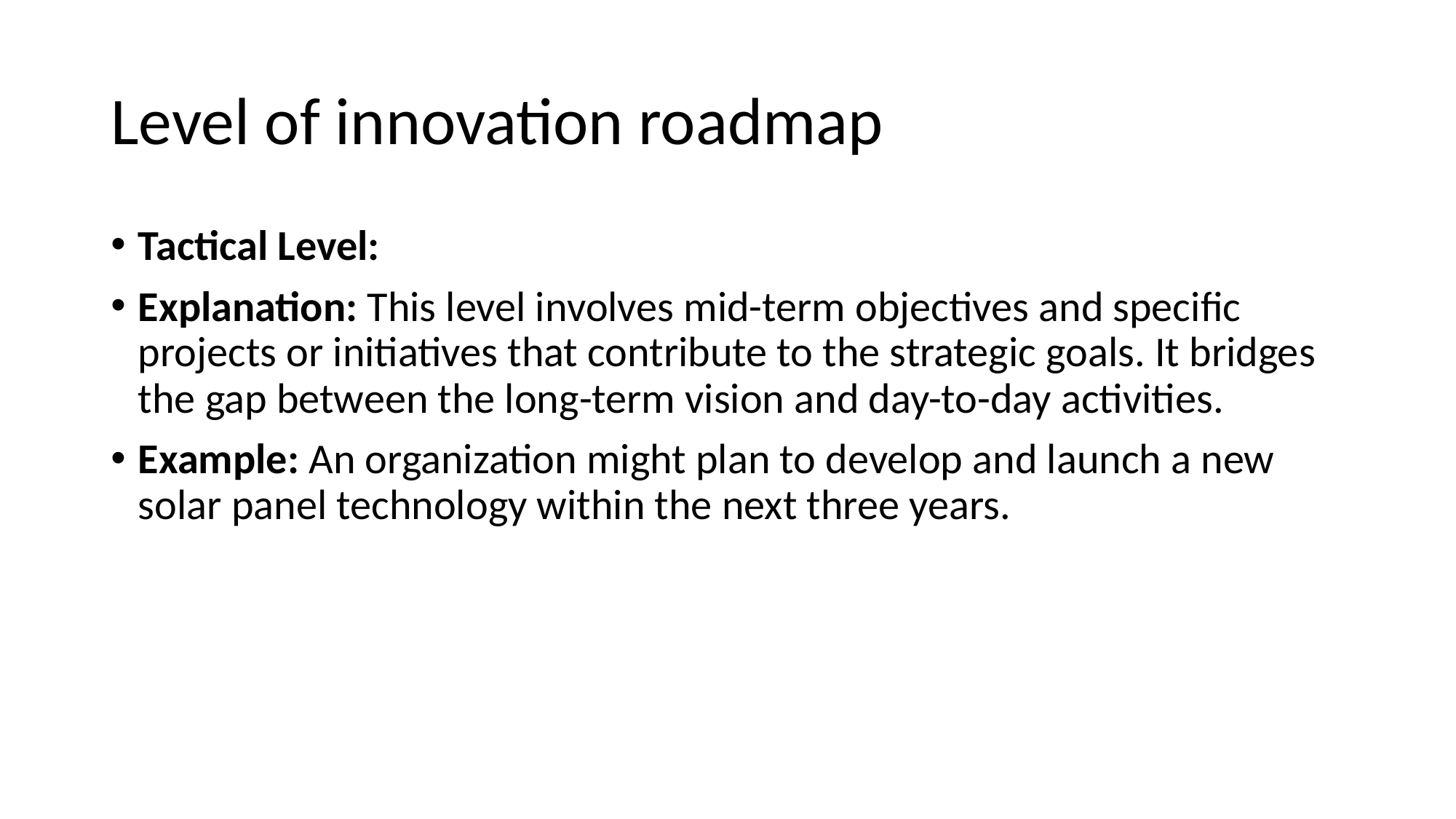

# Level of innovation roadmap
Tactical Level:
Explanation: This level involves mid-term objectives and specific projects or initiatives that contribute to the strategic goals. It bridges the gap between the long-term vision and day-to-day activities.
Example: An organization might plan to develop and launch a new solar panel technology within the next three years.